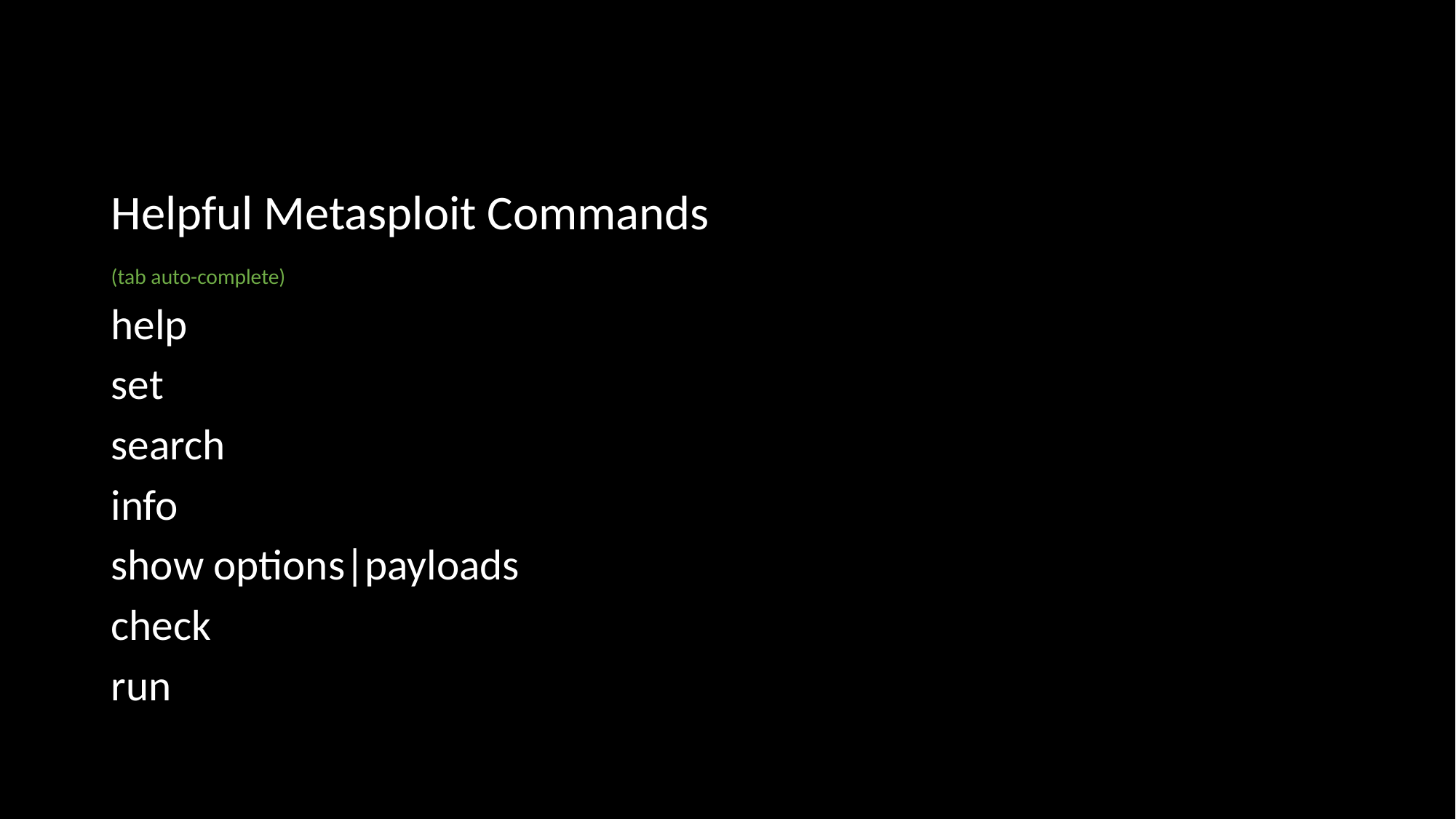

# Helpful Metasploit Commands
(tab auto-complete)
help
set
search
info
show options|payloads
check
run